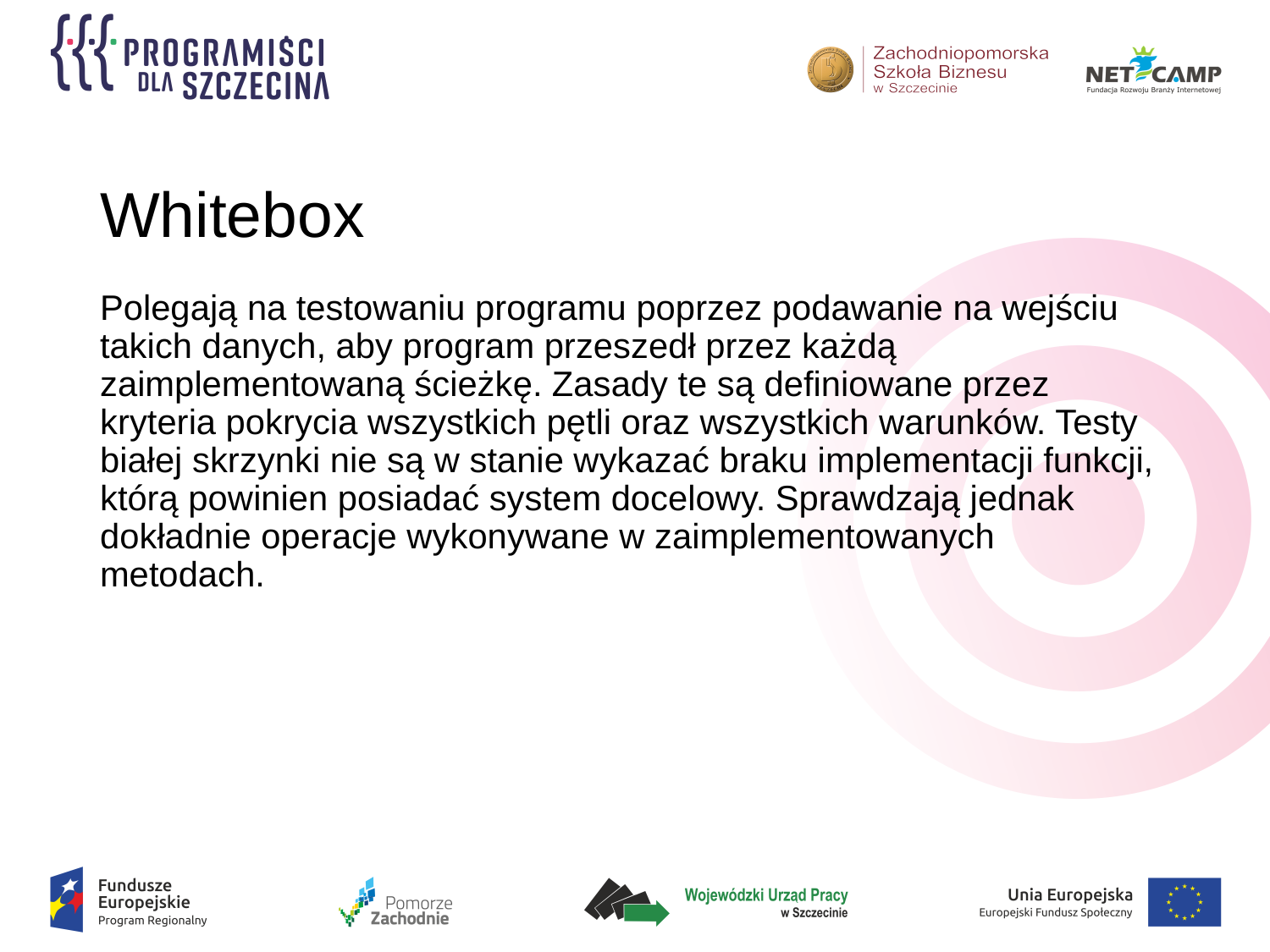

# Whitebox
Polegają na testowaniu programu poprzez podawanie na wejściu takich danych, aby program przeszedł przez każdą zaimplementowaną ścieżkę. Zasady te są definiowane przez kryteria pokrycia wszystkich pętli oraz wszystkich warunków. Testy białej skrzynki nie są w stanie wykazać braku implementacji funkcji, którą powinien posiadać system docelowy. Sprawdzają jednak dokładnie operacje wykonywane w zaimplementowanych metodach.